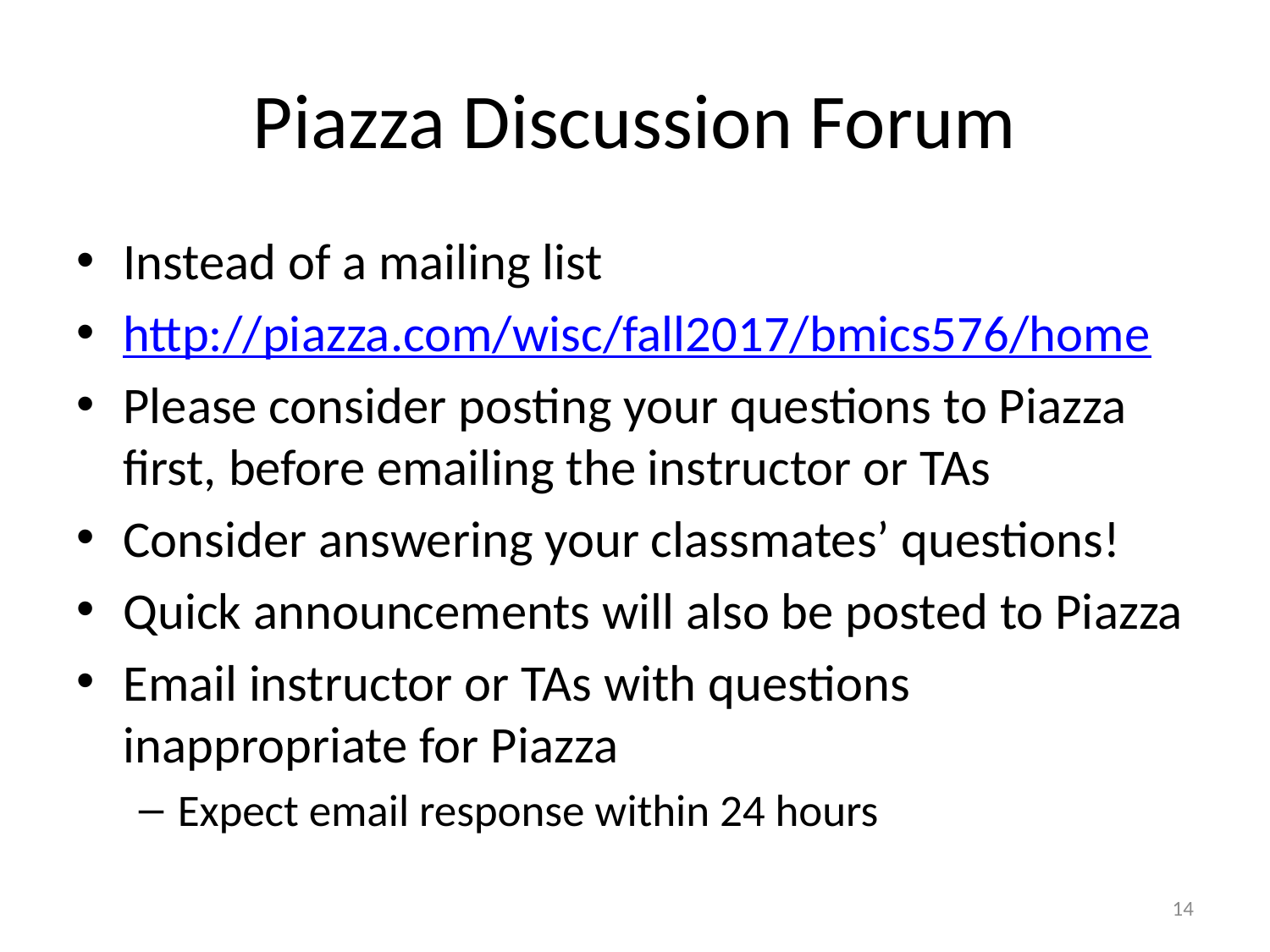

# Piazza Discussion Forum
Instead of a mailing list
http://piazza.com/wisc/fall2017/bmics576/home
Please consider posting your questions to Piazza first, before emailing the instructor or TAs
Consider answering your classmates’ questions!
Quick announcements will also be posted to Piazza
Email instructor or TAs with questions inappropriate for Piazza
Expect email response within 24 hours
14